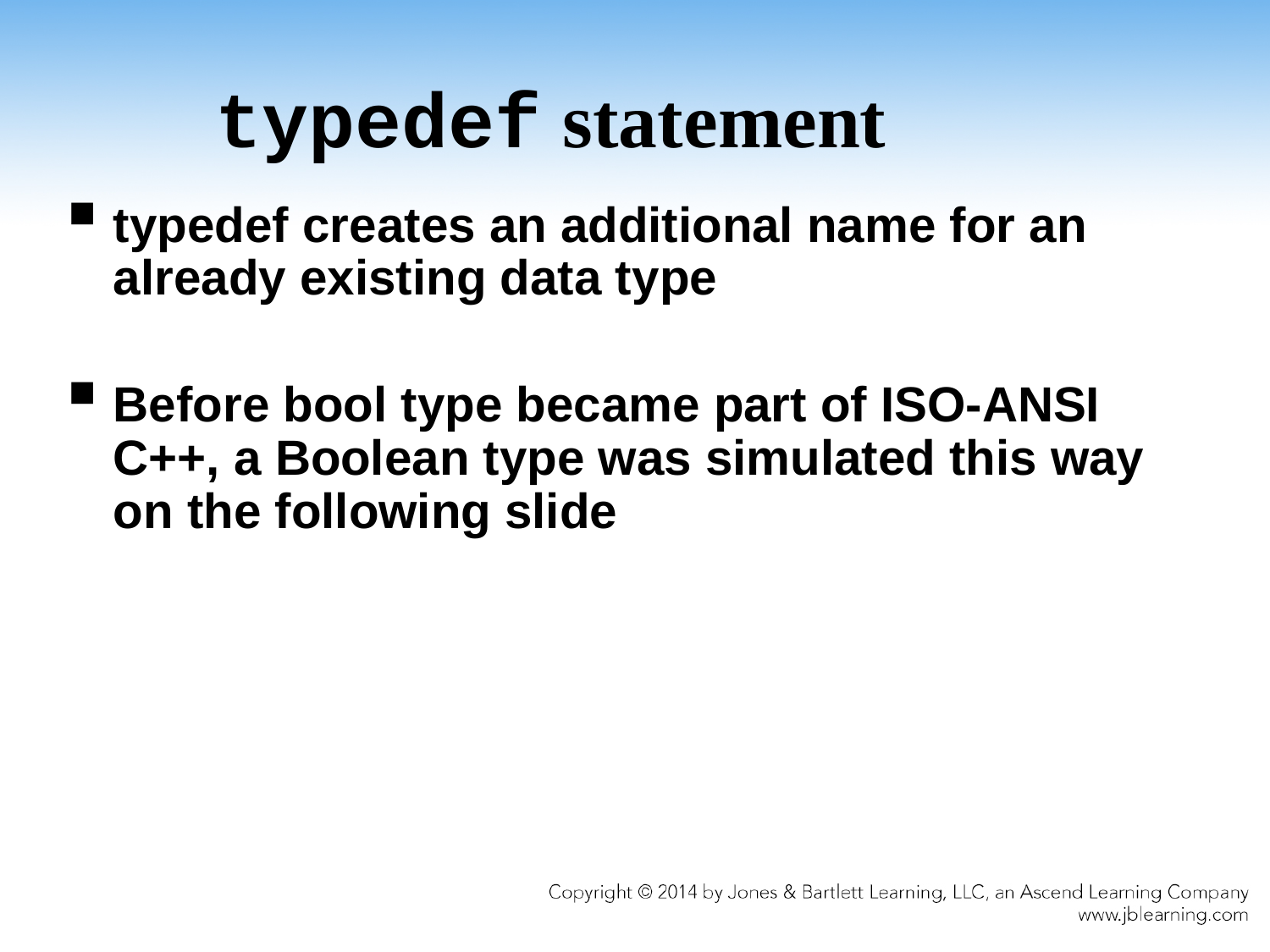

# typedef statement
typedef creates an additional name for an already existing data type

Before bool type became part of ISO-ANSI C++, a Boolean type was simulated this way on the following slide